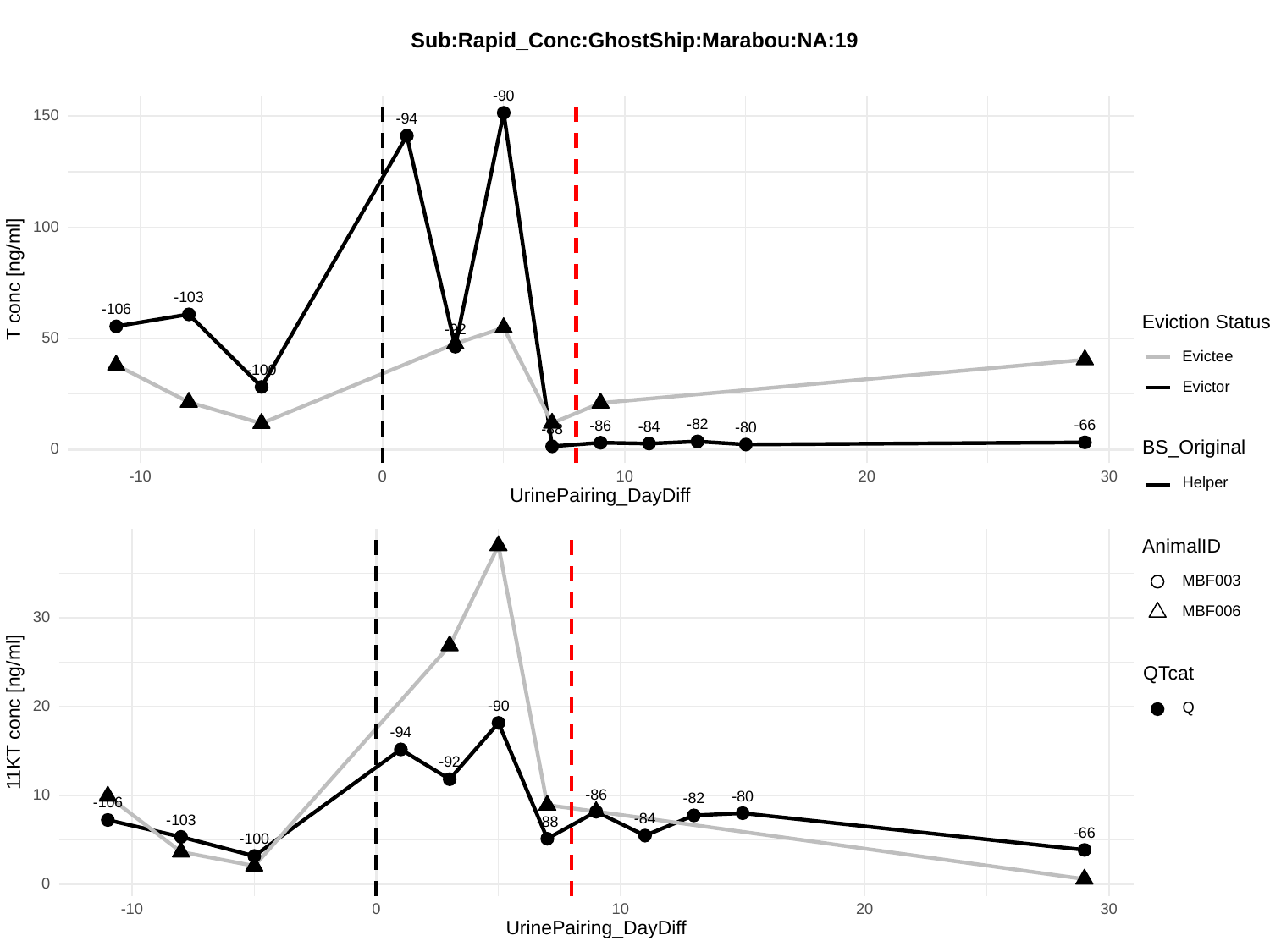

Sub:Rapid_Conc:GhostShip:Marabou:NA:19
-90

150

-94

100

T conc [ng/ml]

-103
-106

Eviction Status

-92

50

Evictee

-100

Evictor

-82
-66
-86
-84
-80
-88

BS_Original

0

30
-10
0
10
20
Helper

UrinePairing_DayDiff

AnimalID

MBF003

MBF006
30

QTcat
20
-90
Q

11KT conc [ng/ml]

-94

-92

10
-86
-80
-82

-106

-84
-103
-88
-66

-100

0

30
-10
0
10
20
UrinePairing_DayDiff